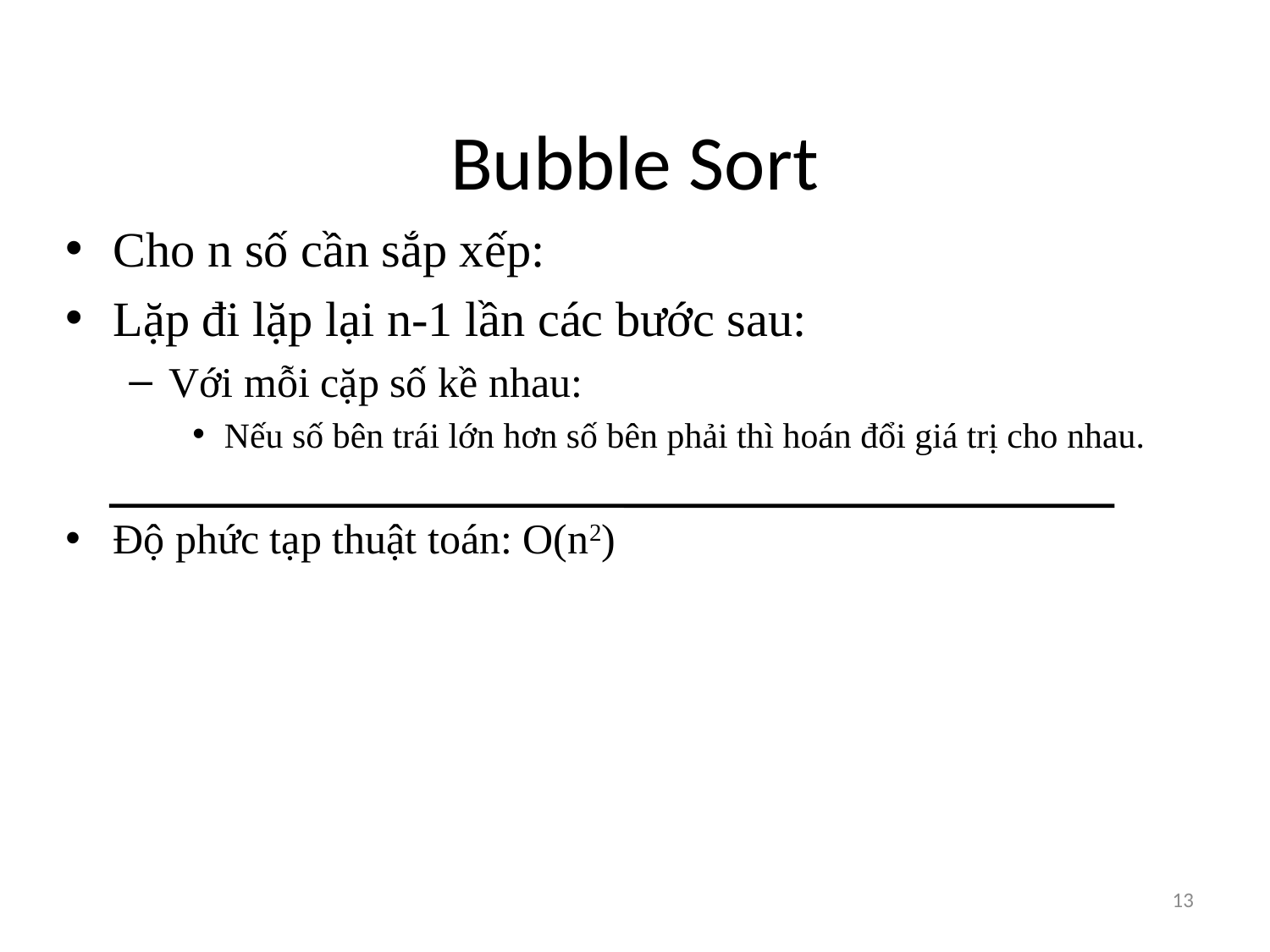

# Bubble Sort
Cho n số cần sắp xếp:
Lặp đi lặp lại n-1 lần các bước sau:
Với mỗi cặp số kề nhau:
Nếu số bên trái lớn hơn số bên phải thì hoán đổi giá trị cho nhau.

Độ phức tạp thuật toán: O(n2)

13